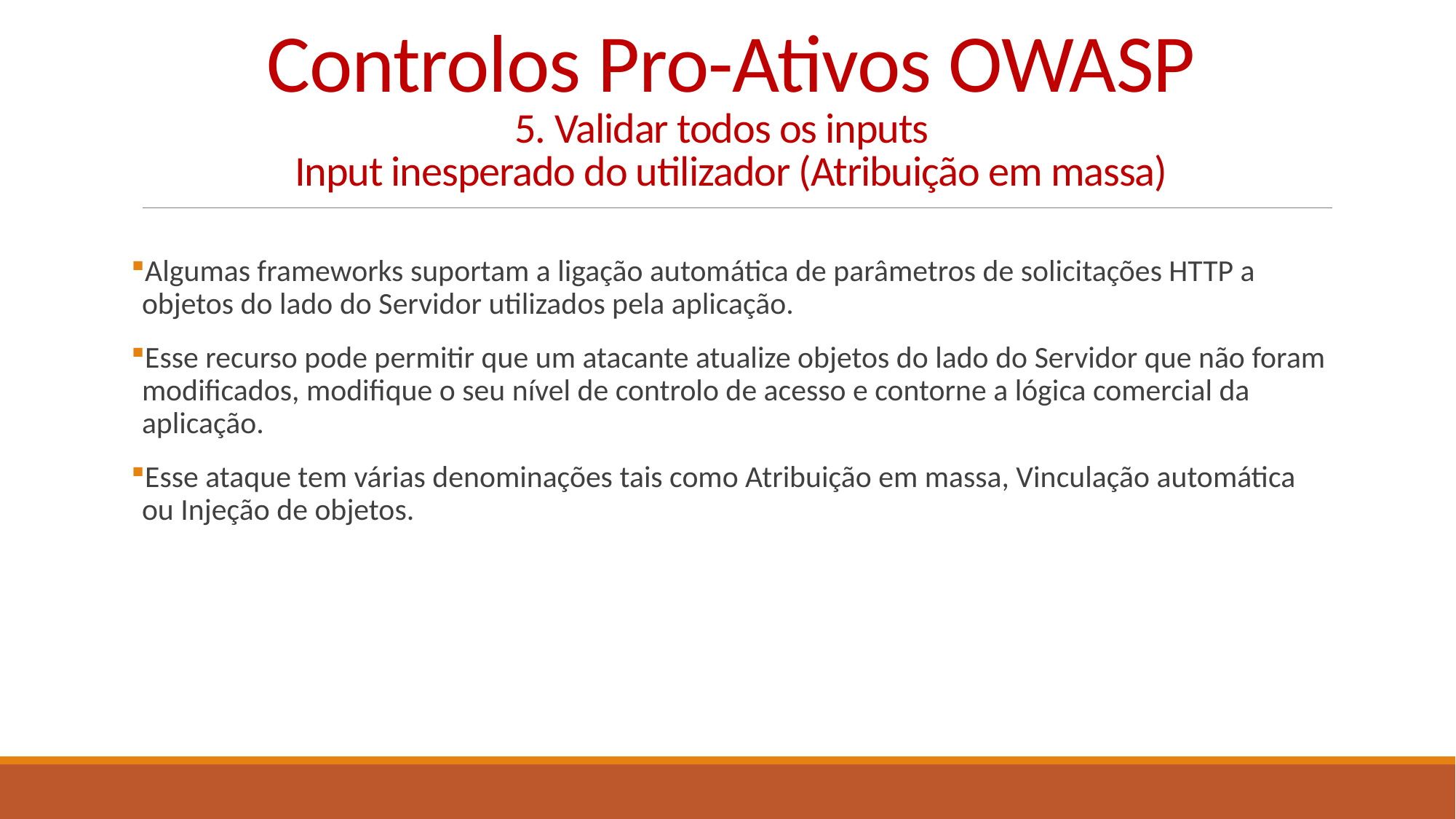

# Controlos Pro-Ativos OWASP 5. Validar todos os inputs   Input inesperado do utilizador (Atribuição em massa)
Algumas frameworks suportam a ligação automática de parâmetros de solicitações HTTP a objetos do lado do Servidor utilizados pela aplicação.
Esse recurso pode permitir que um atacante atualize objetos do lado do Servidor que não foram modificados, modifique o seu nível de controlo de acesso e contorne a lógica comercial da aplicação.
Esse ataque tem várias denominações tais como Atribuição em massa, Vinculação automática ou Injeção de objetos.